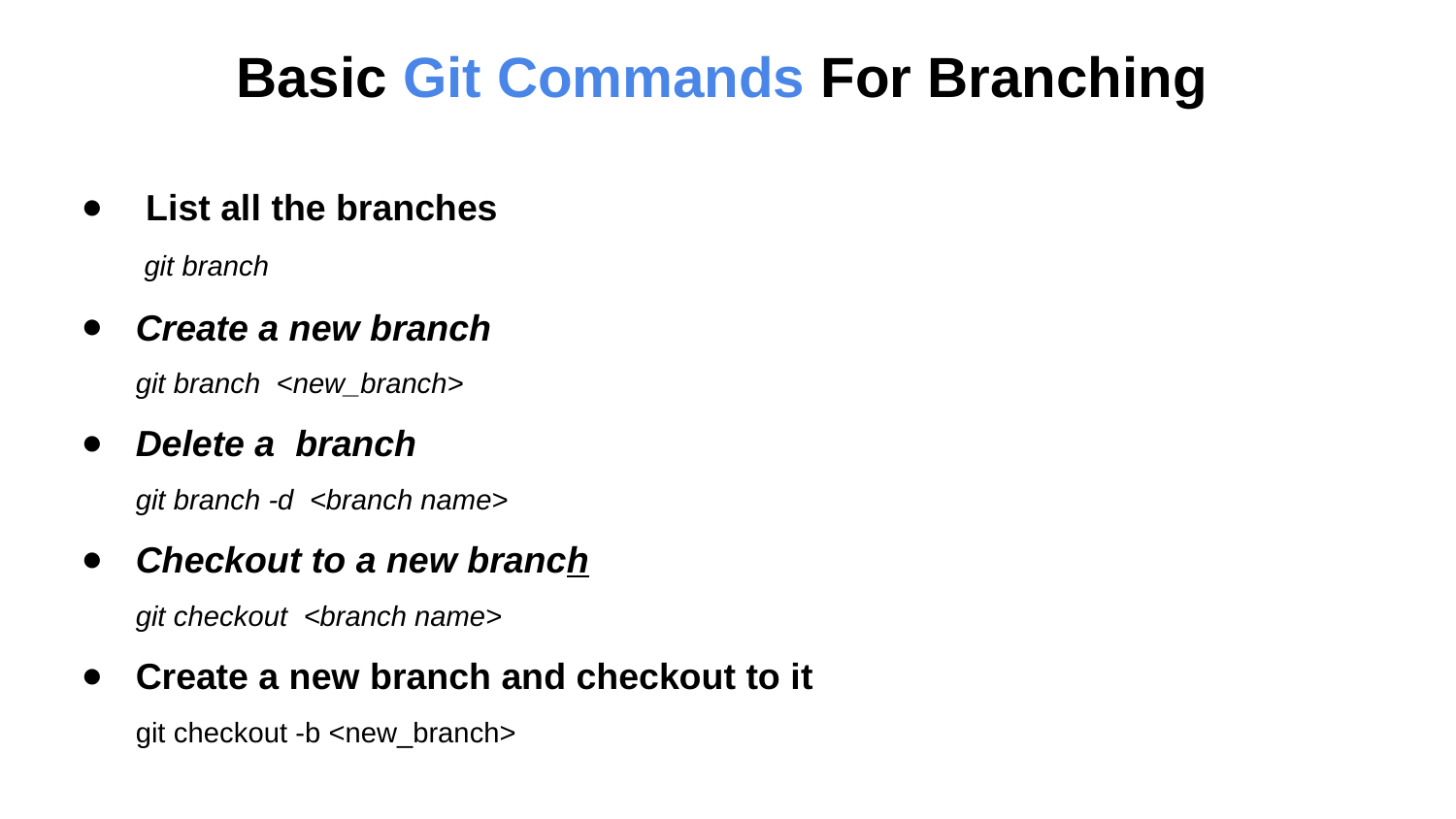

Basic Git Commands For Branching

 List all the branches
 git branch
Create a new branch
git branch  <new_branch>
Delete a  branch
git branch -d  <branch name>
Checkout to a new branch
git checkout  <branch name>
Create a new branch and checkout to it
git checkout -b <new_branch>